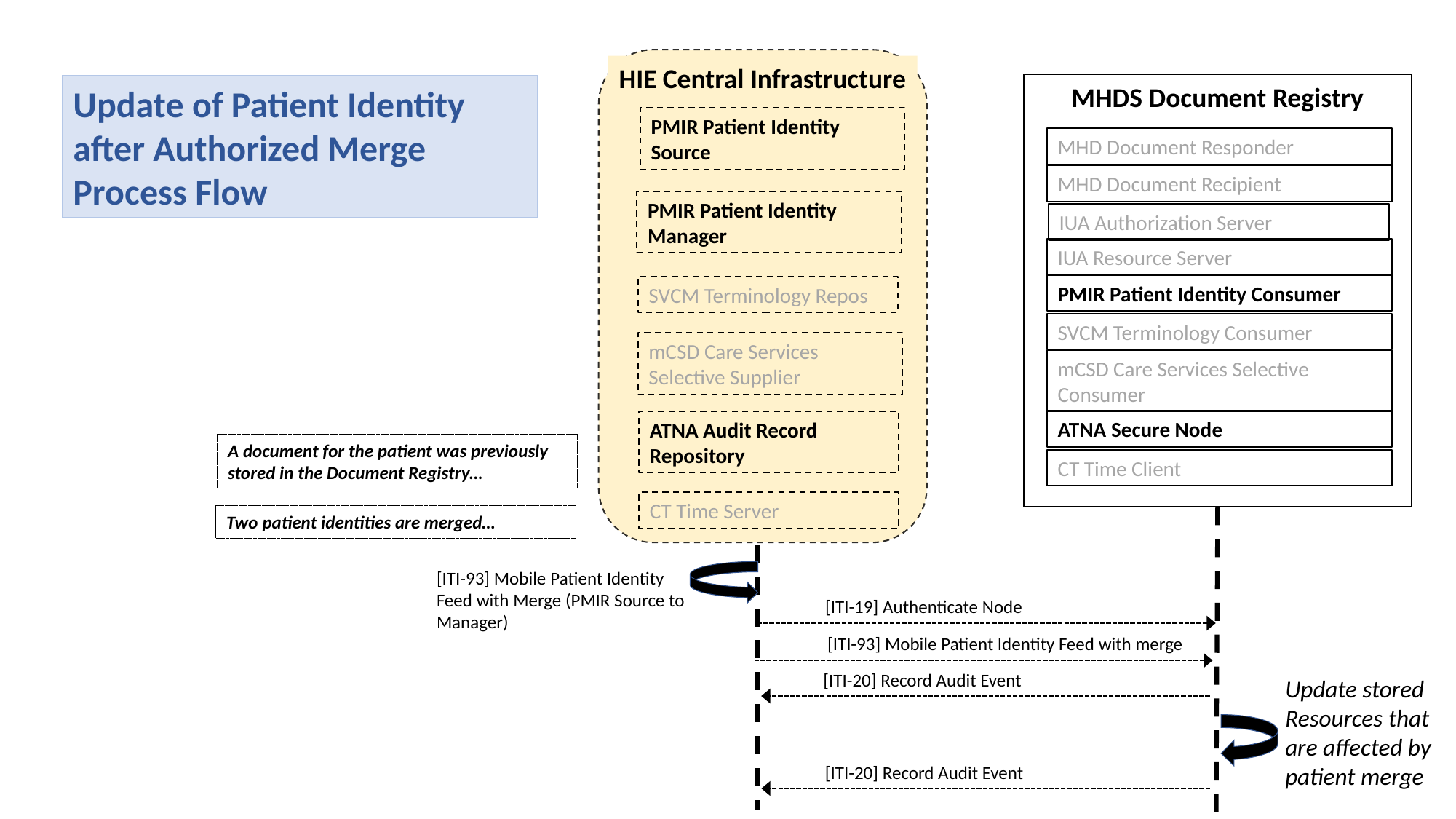

HIE Central Infrastructure
PMIR Patient Identity Source
PMIR Patient Identity Manager
SVCM Terminology Repos
mCSD Care Services Selective Supplier
ATNA Audit Record Repository
CT Time Server
MHDS Document Registry

Update of Patient Identity after Authorized Merge
Process Flow
MHD Document Responder
MHD Document Recipient
IUA Authorization Server
IUA Resource Server
PMIR Patient Identity Consumer
SVCM Terminology Consumer
mCSD Care Services Selective Consumer
ATNA Secure Node
A document for the patient was previously stored in the Document Registry…
CT Time Client
Two patient identities are merged…

[ITI-93] Mobile Patient Identity
Feed with Merge (PMIR Source to Manager)
[ITI-19] Authenticate Node
[ITI-93] Mobile Patient Identity Feed with merge
[ITI-20] Record Audit Event
Update stored Resources that are affected by patient merge

[ITI-20] Record Audit Event